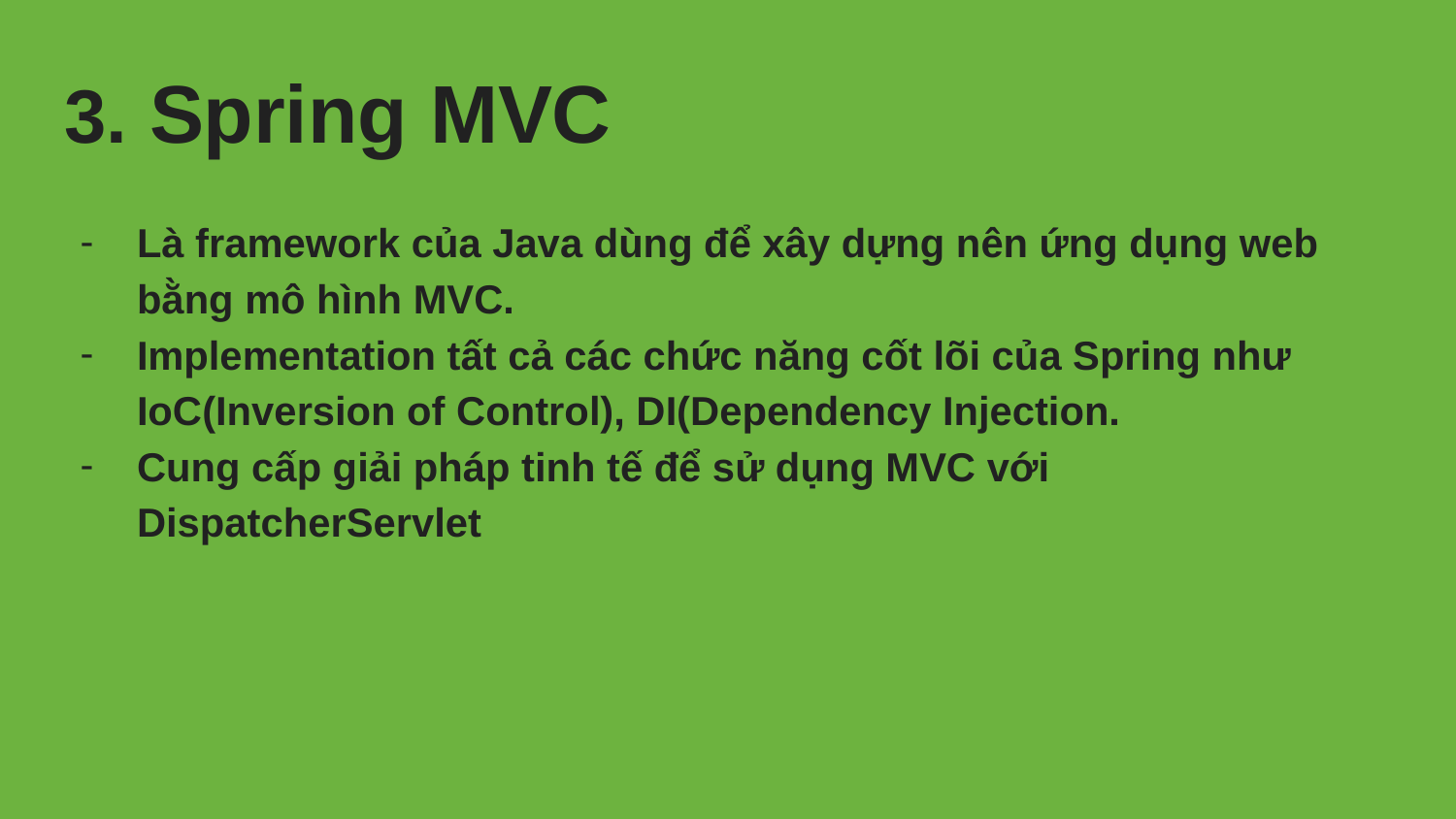

# 3. Spring MVC
Là framework của Java dùng để xây dựng nên ứng dụng web bằng mô hình MVC.
Implementation tất cả các chức năng cốt lõi của Spring như IoC(Inversion of Control), DI(Dependency Injection.
Cung cấp giải pháp tinh tế để sử dụng MVC với DispatcherServlet